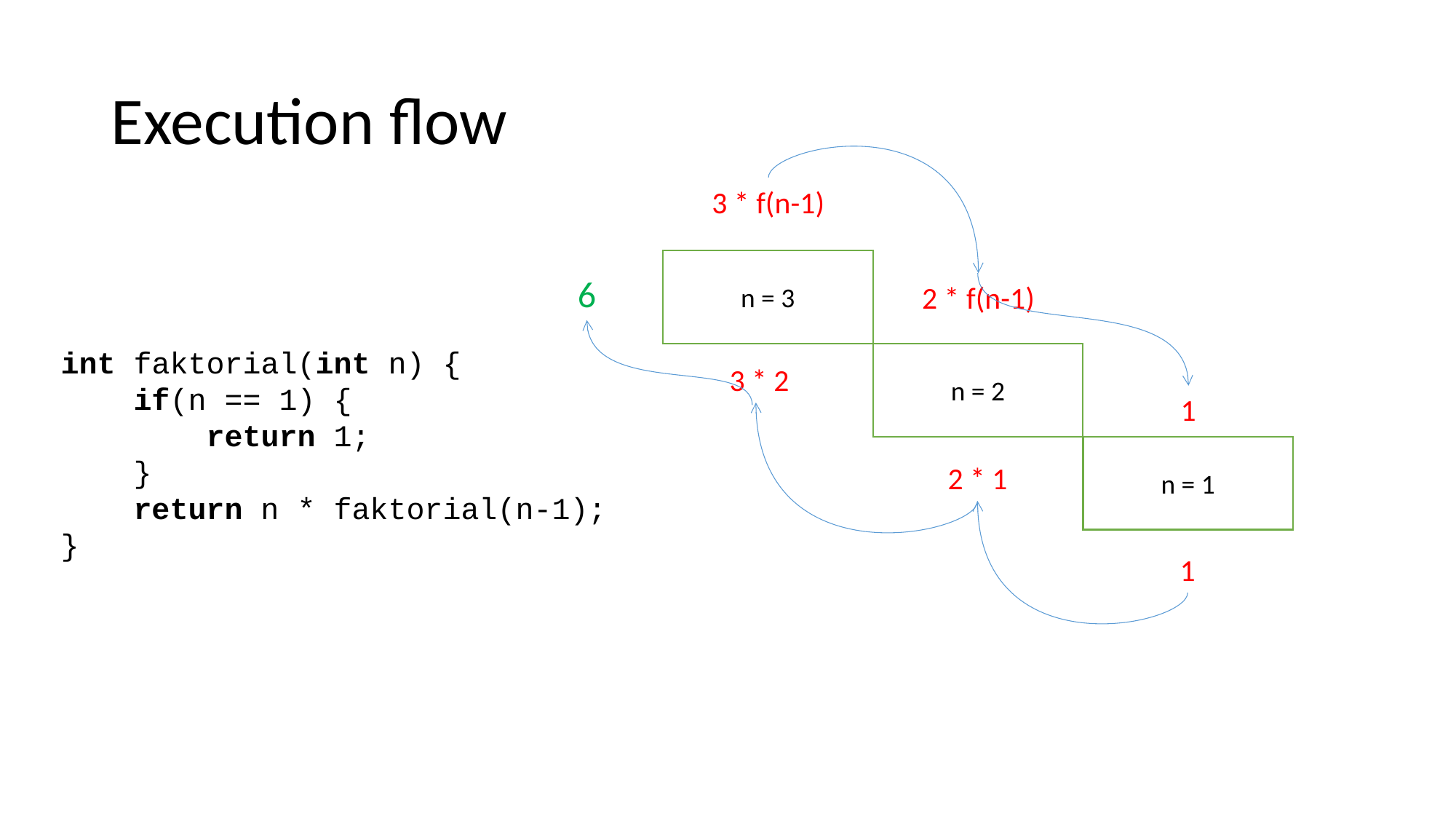

# Execution flow
3 * f(n-1)

n = 3
n = 2
n = 1
6
2 * f(n-1)
int faktorial(int n) {
    if(n == 1) {
	  return 1;
    }
    return n * faktorial(n-1);
}
 3 * 2
1
2 * 1
1